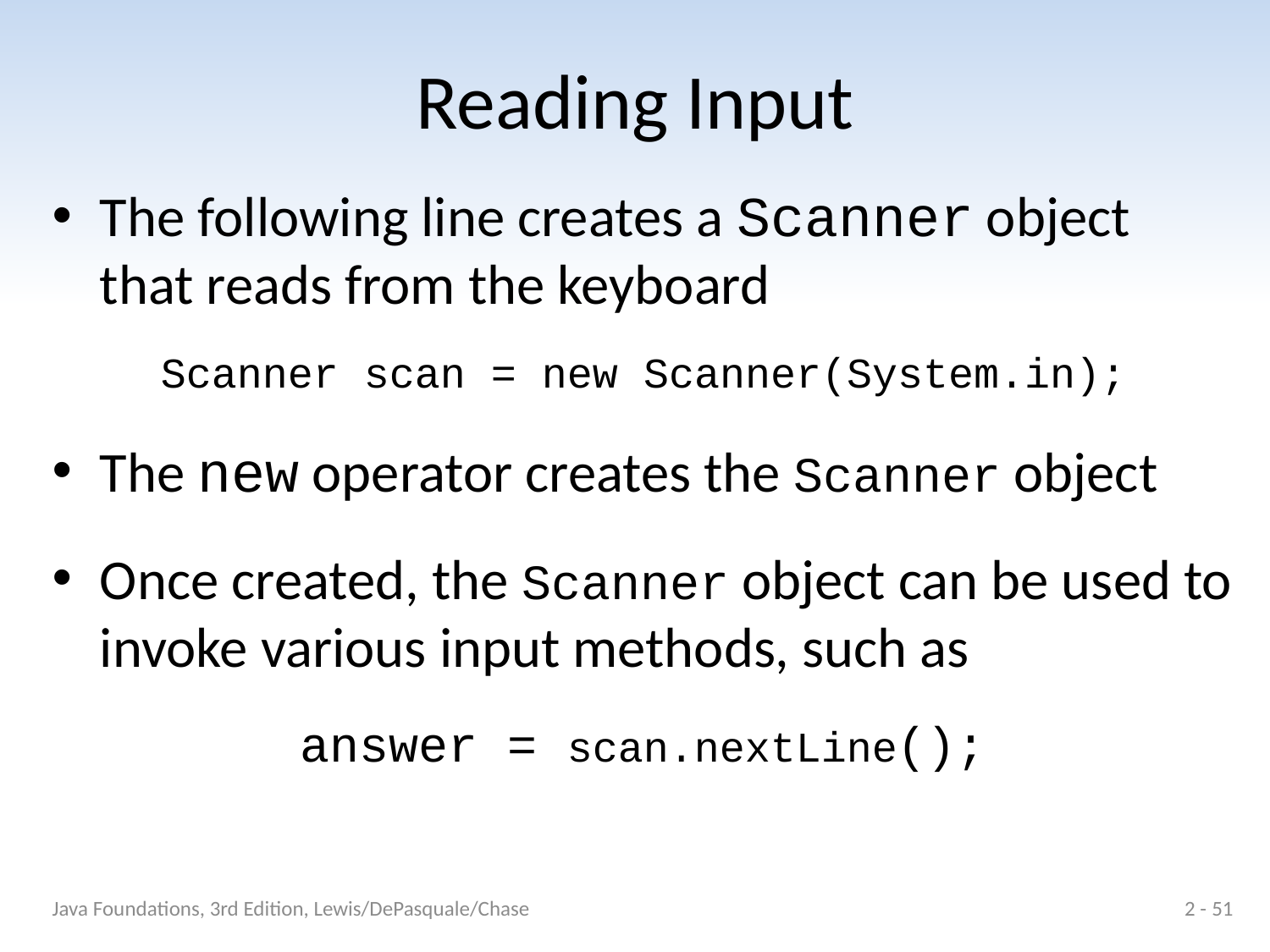

# Reading Input
The following line creates a Scanner object that reads from the keyboard
Scanner scan = new Scanner(System.in);
The new operator creates the Scanner object
Once created, the Scanner object can be used to invoke various input methods, such as
answer = scan.nextLine();
Java Foundations, 3rd Edition, Lewis/DePasquale/Chase
2 - 51